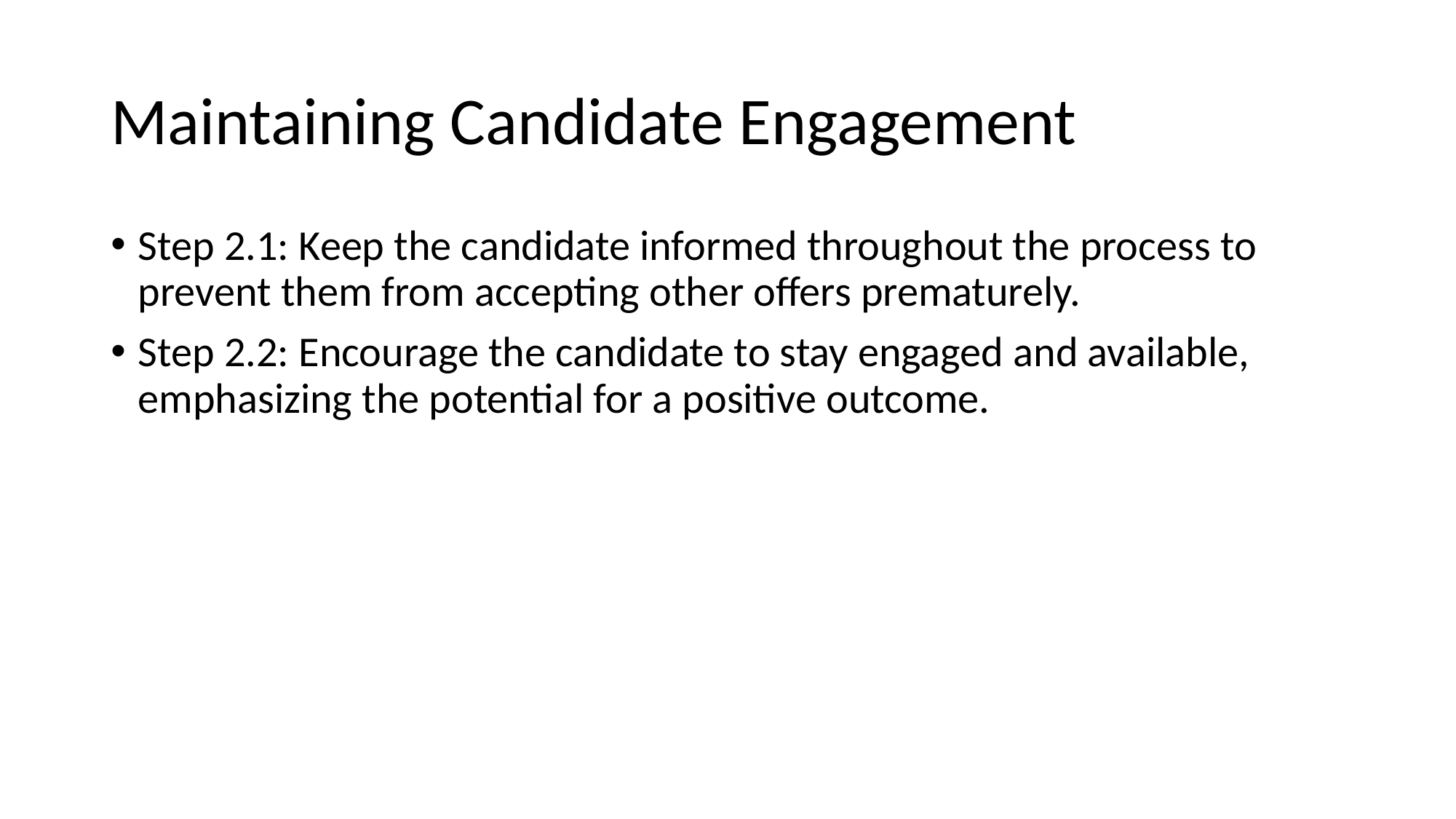

# Maintaining Candidate Engagement
Step 2.1: Keep the candidate informed throughout the process to prevent them from accepting other offers prematurely.
Step 2.2: Encourage the candidate to stay engaged and available, emphasizing the potential for a positive outcome.